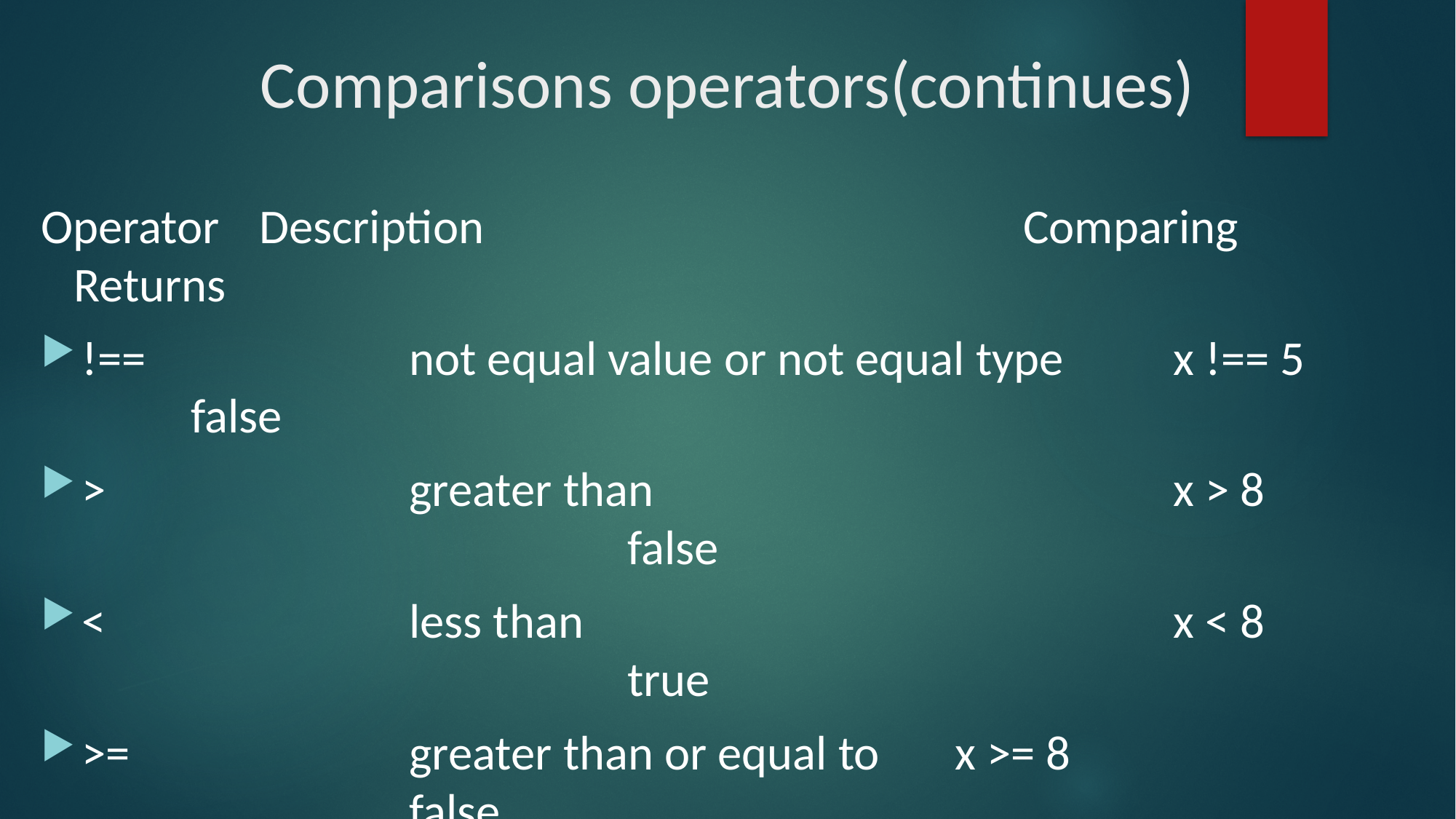

# Comparisons operators(continues)
Operator	Description					Comparing	                   Returns
!==			not equal value or not equal type	x !== 5		false
>			greater than					x > 8							false
<			less than						x < 8							true
>=			greater than or equal to	x >= 8						false
<=			less than or equal to		x <= 8						true